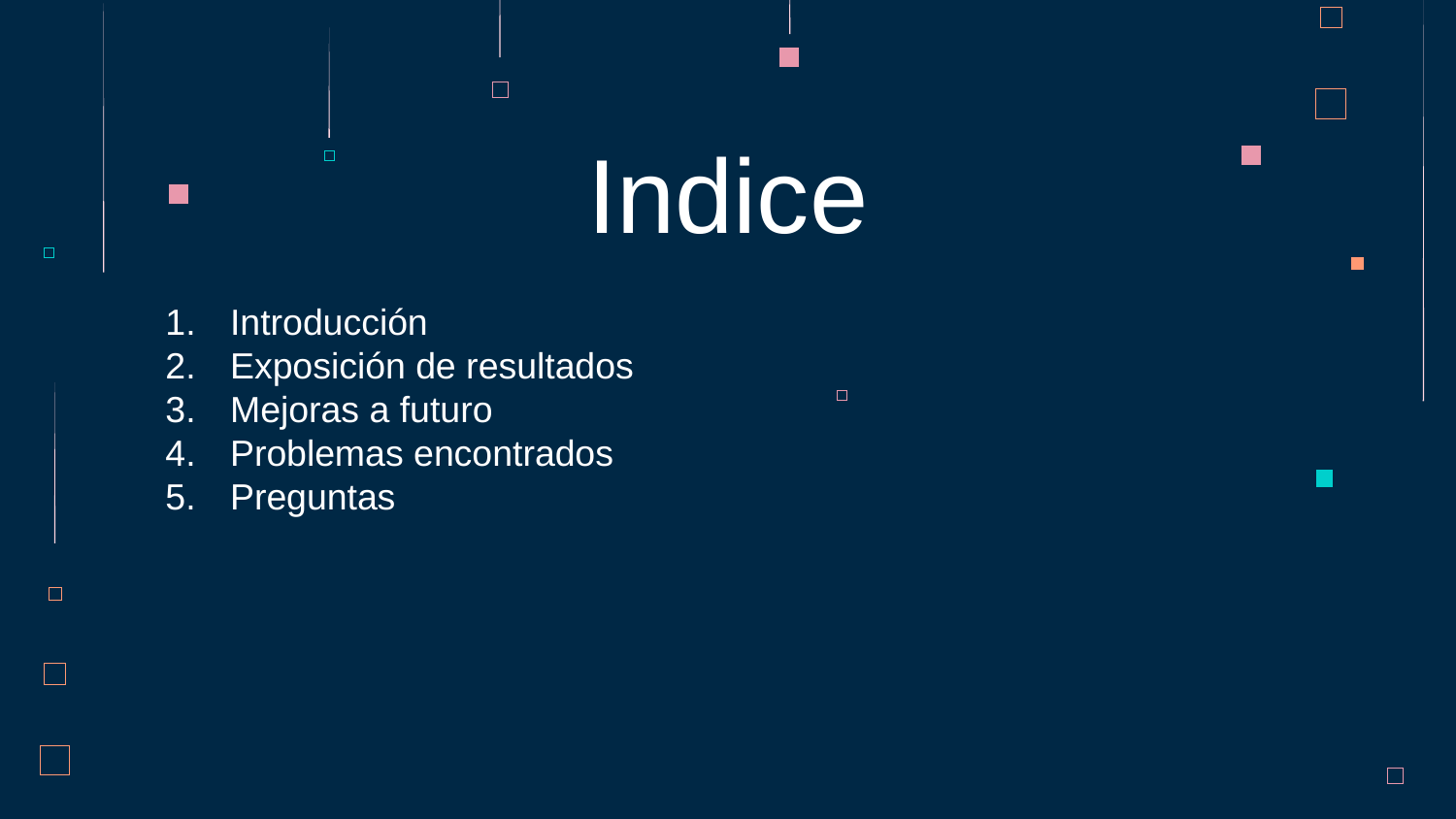

# Indice
Introducción
Exposición de resultados
Mejoras a futuro
Problemas encontrados
Preguntas